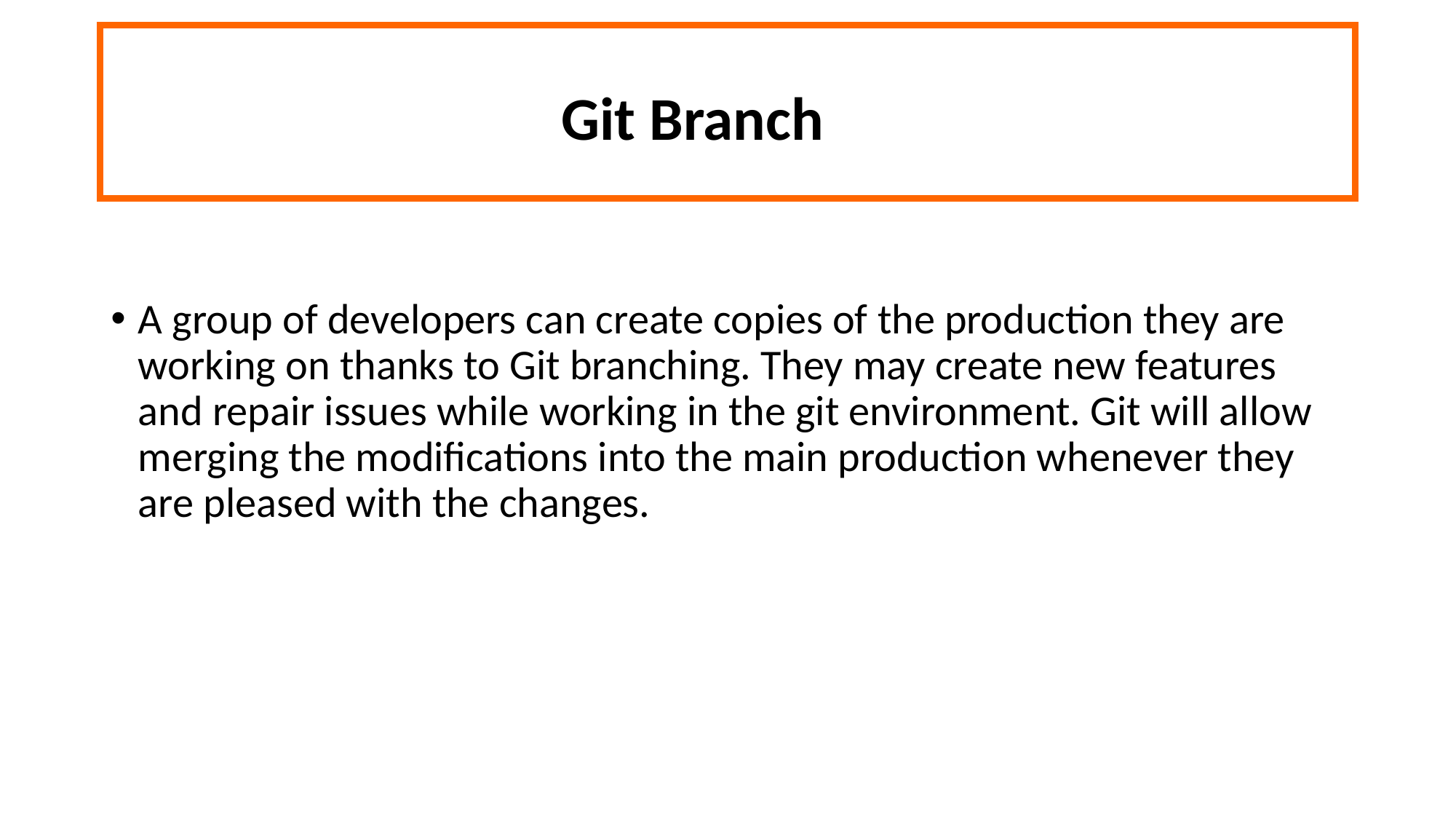

Git Branch
A group of developers can create copies of the production they are working on thanks to Git branching. They may create new features and repair issues while working in the git environment. Git will allow merging the modifications into the main production whenever they are pleased with the changes.